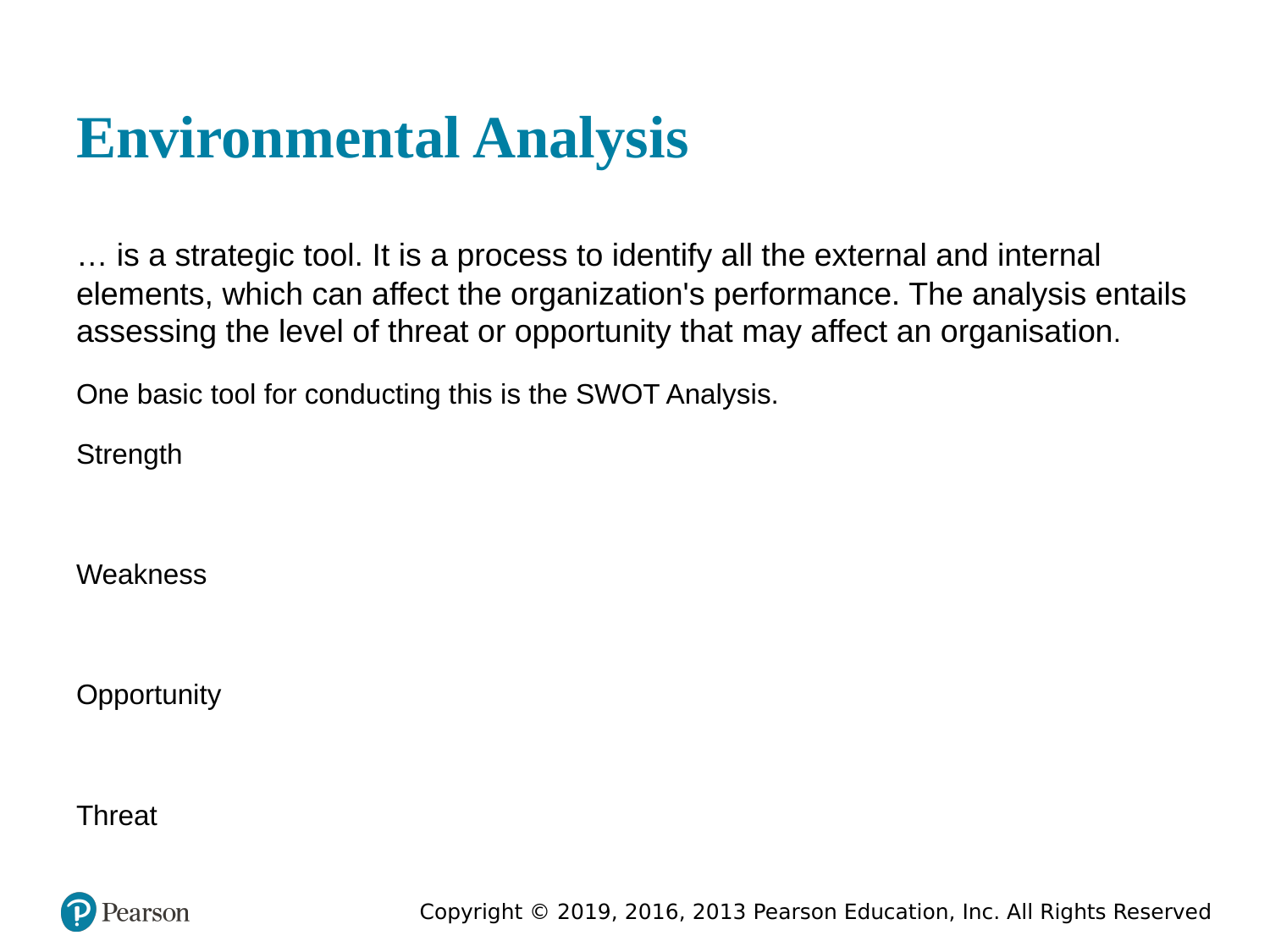

# Environmental Analysis
… is a strategic tool. It is a process to identify all the external and internal elements, which can affect the organization's performance. The analysis entails assessing the level of threat or opportunity that may affect an organisation.
One basic tool for conducting this is the SWOT Analysis.
Strength

Weakness

Opportunity

Threat